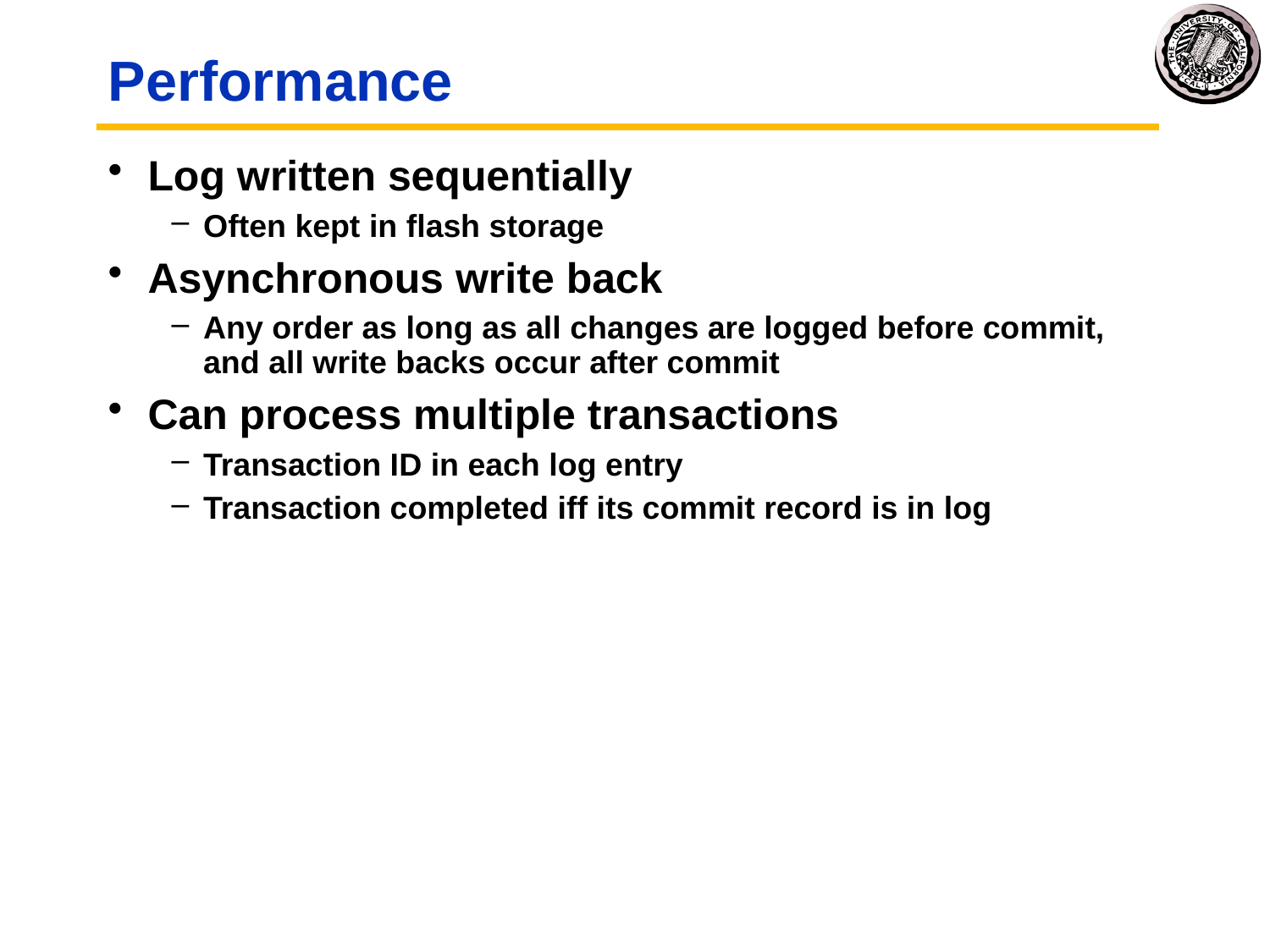

# Performance
Log written sequentially
Often kept in flash storage
Asynchronous write back
Any order as long as all changes are logged before commit, and all write backs occur after commit
Can process multiple transactions
Transaction ID in each log entry
Transaction completed iff its commit record is in log